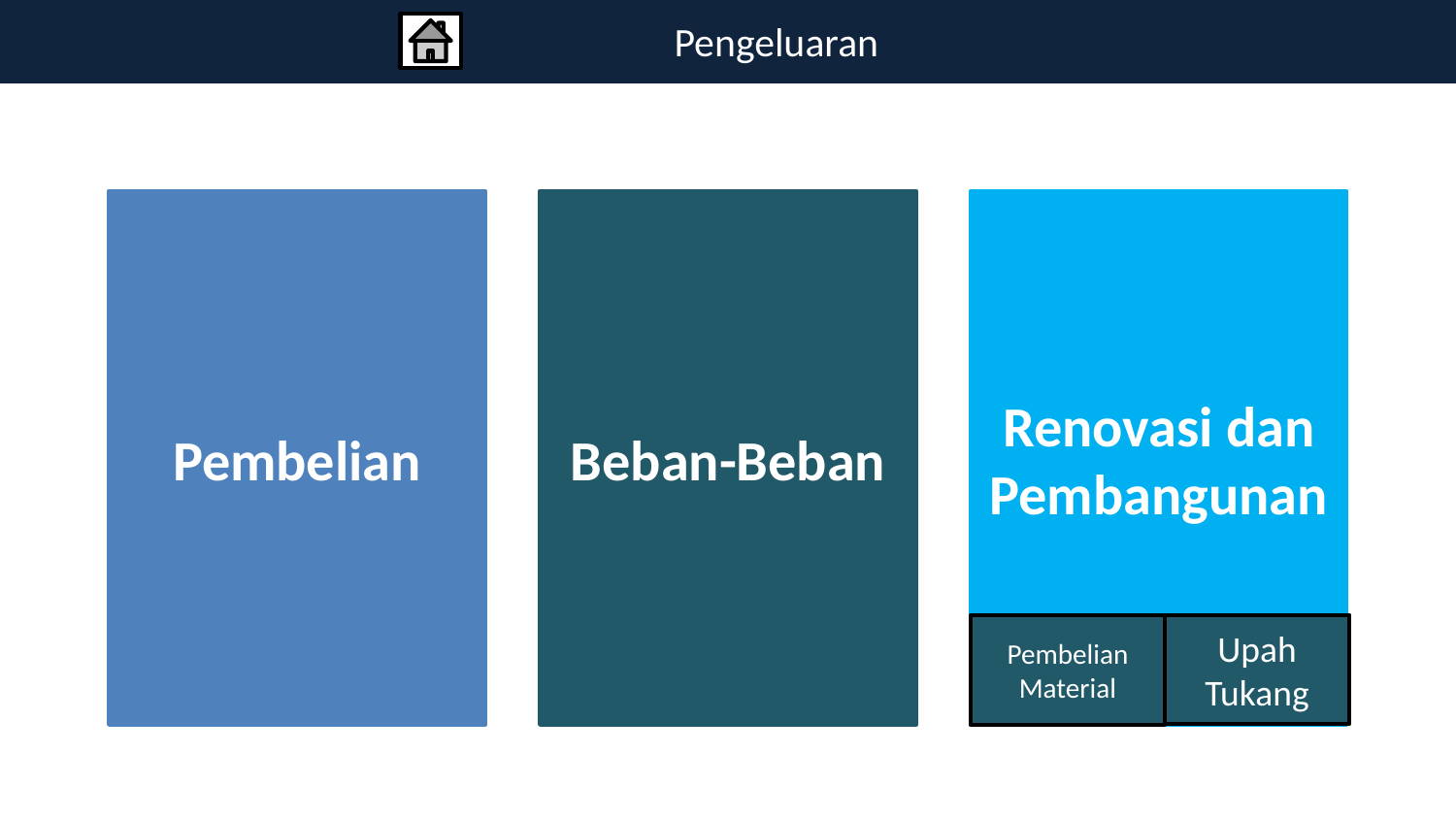

Pengeluaran

Pembelian
Beban-Beban
Renovasi dan Pembangunan
Upah Tukang
Pembelian Material